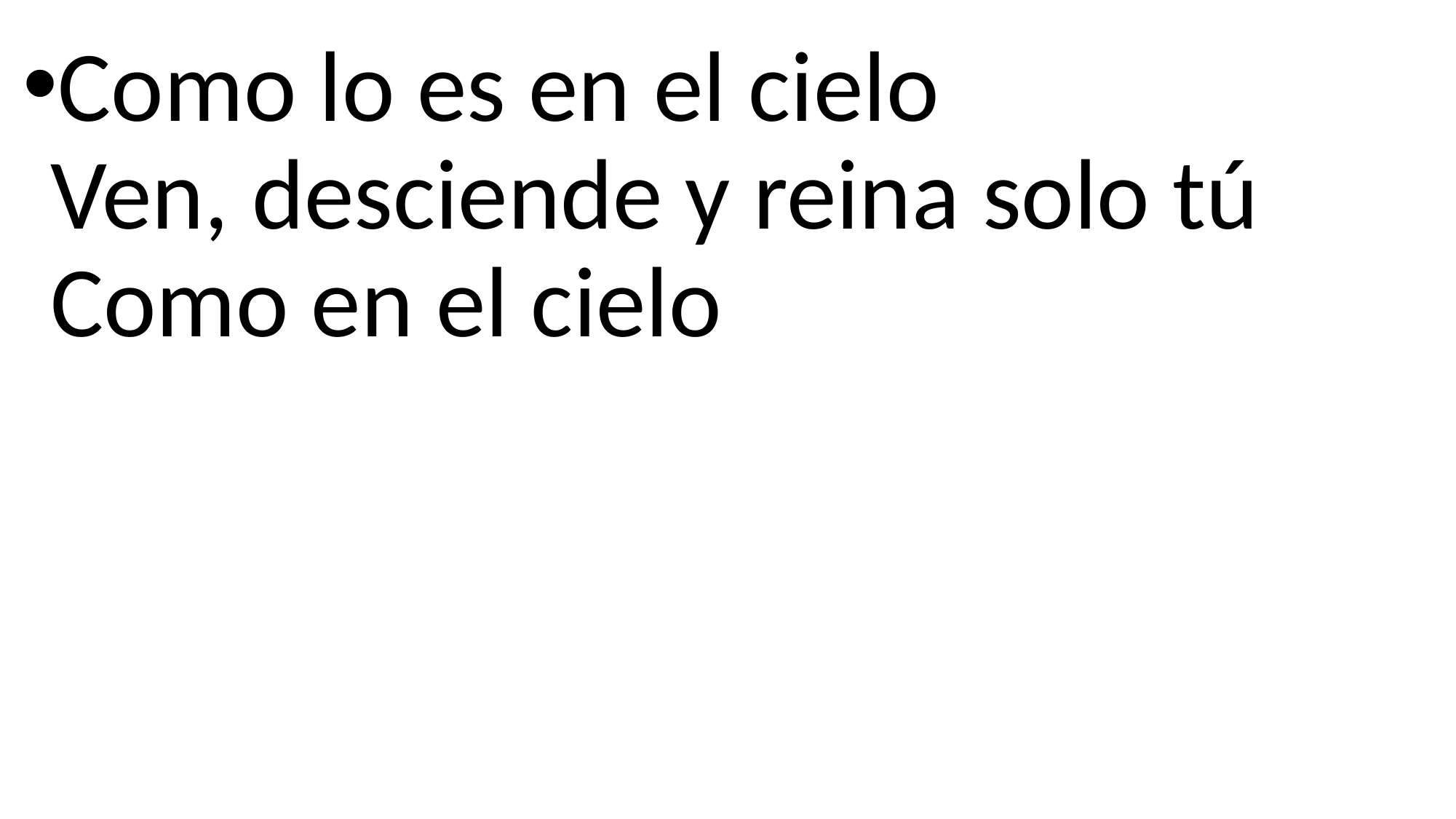

Como lo es en el cielo
Ven, desciende y reina solo tú
Como en el cielo